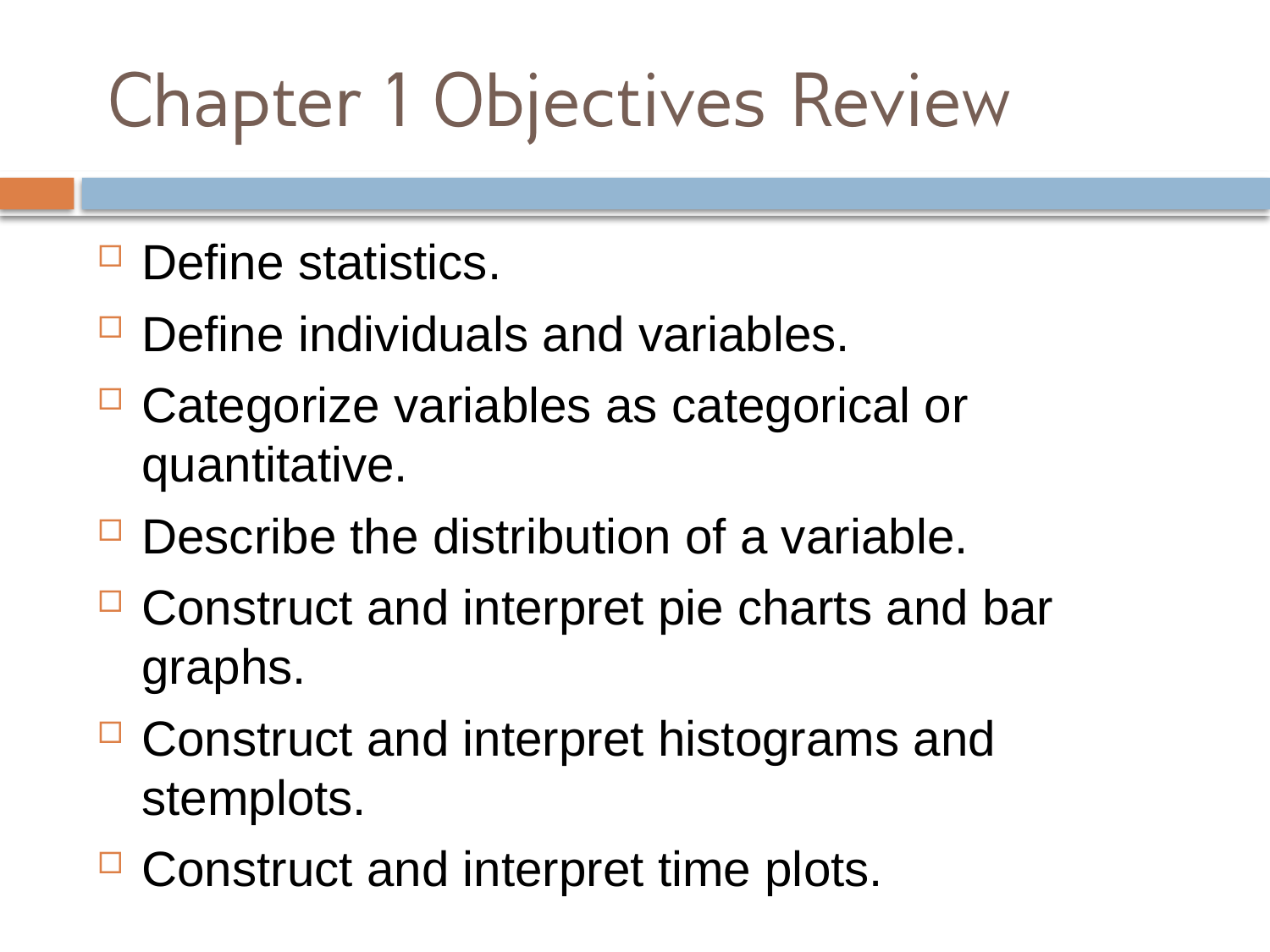

# Chapter 1 Objectives Review
Define statistics.
Define individuals and variables.
Categorize variables as categorical or quantitative.
Describe the distribution of a variable.
Construct and interpret pie charts and bar graphs.
Construct and interpret histograms and stemplots.
Construct and interpret time plots.